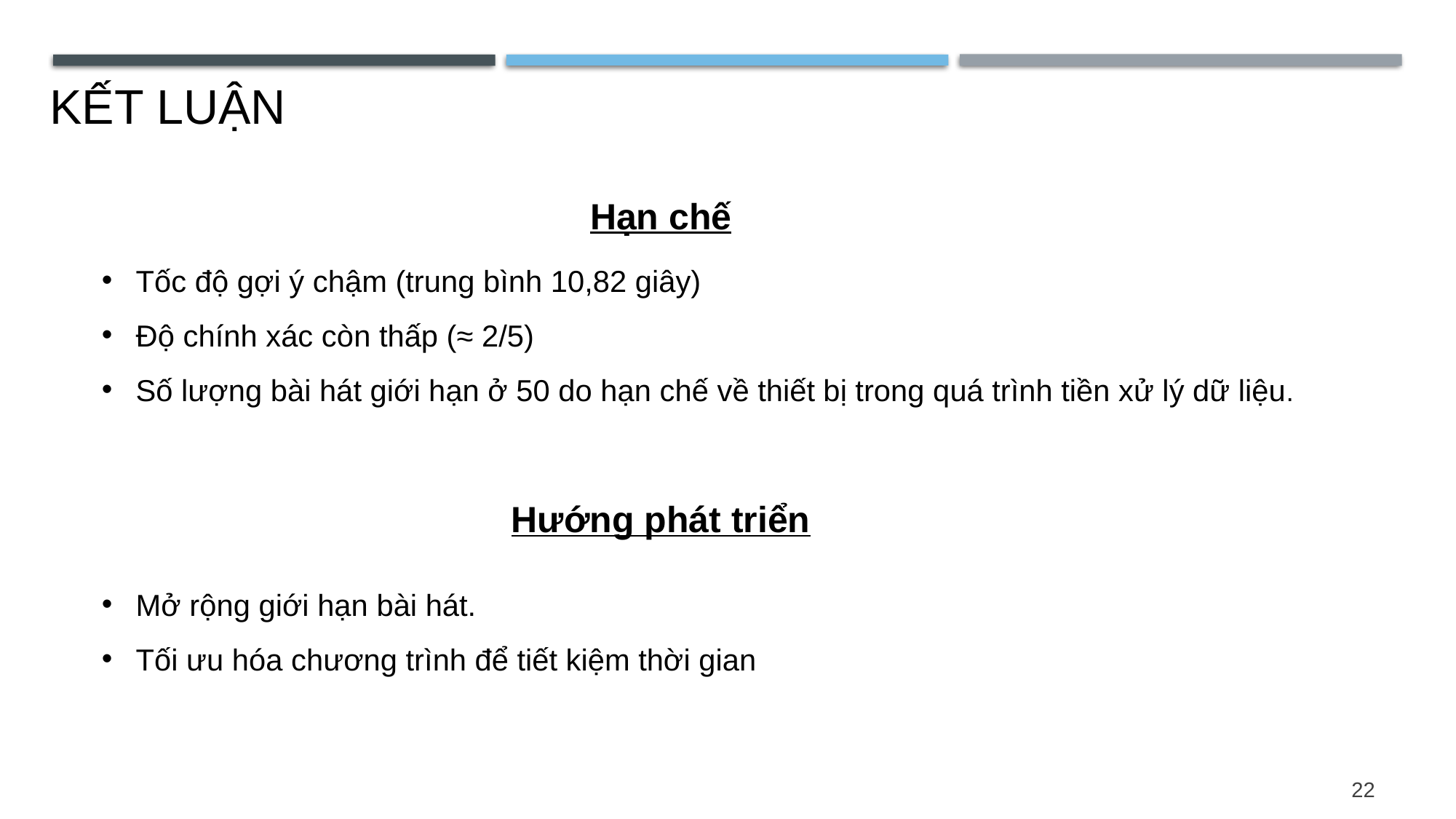

KẾT LUẬN
Hạn chế
Tốc độ gợi ý chậm (trung bình 10,82 giây)
Độ chính xác còn thấp (≈ 2/5)
Số lượng bài hát giới hạn ở 50 do hạn chế về thiết bị trong quá trình tiền xử lý dữ liệu.
Hướng phát triển
Mở rộng giới hạn bài hát.
Tối ưu hóa chương trình để tiết kiệm thời gian

22